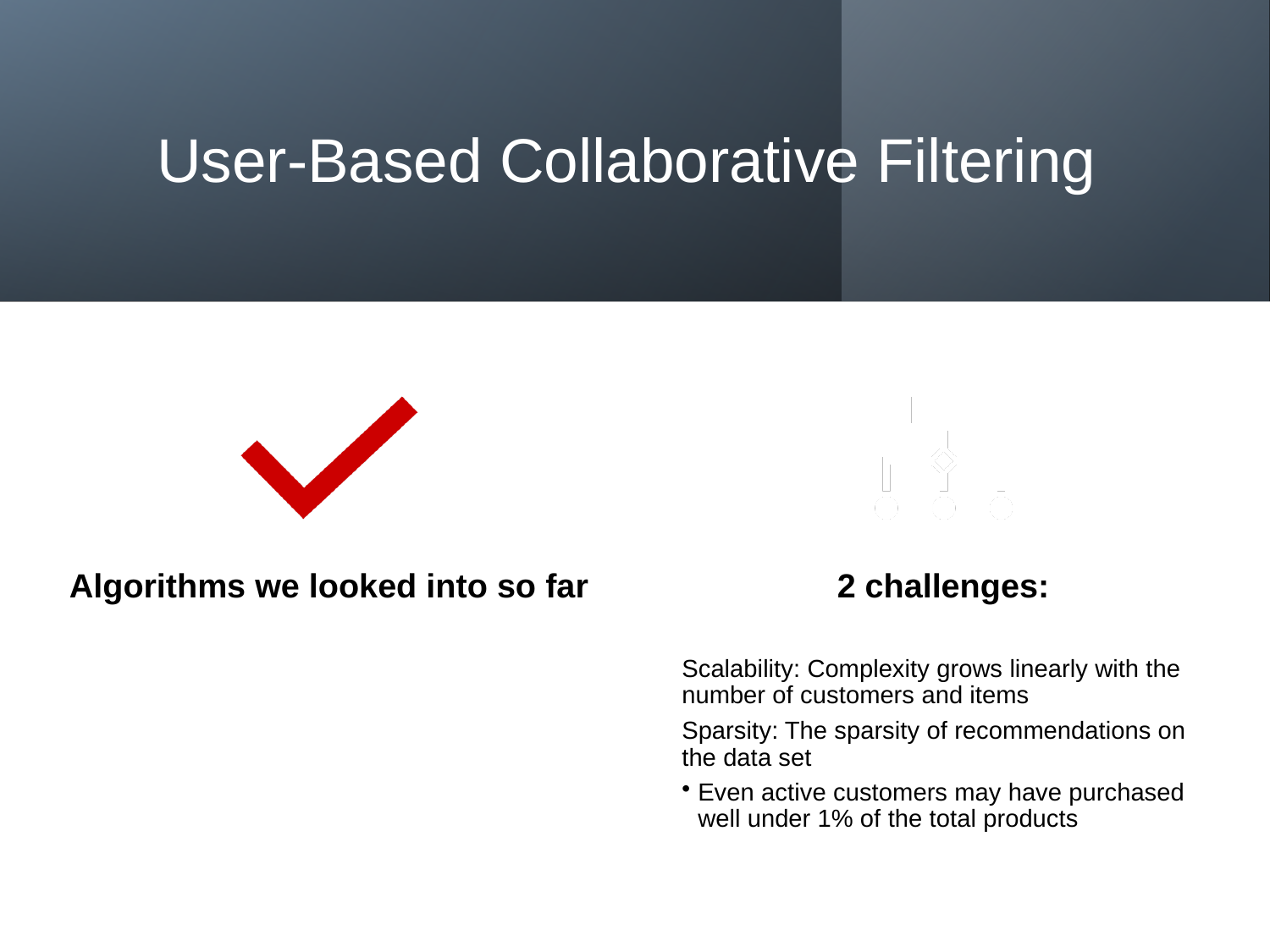

# User-Based Collaborative Filtering
Algorithms we looked into so far
2 challenges:
Scalability: Complexity grows linearly with the number of customers and items
Sparsity: The sparsity of recommendations on the data set
Even active customers may have purchased well under 1% of the total products